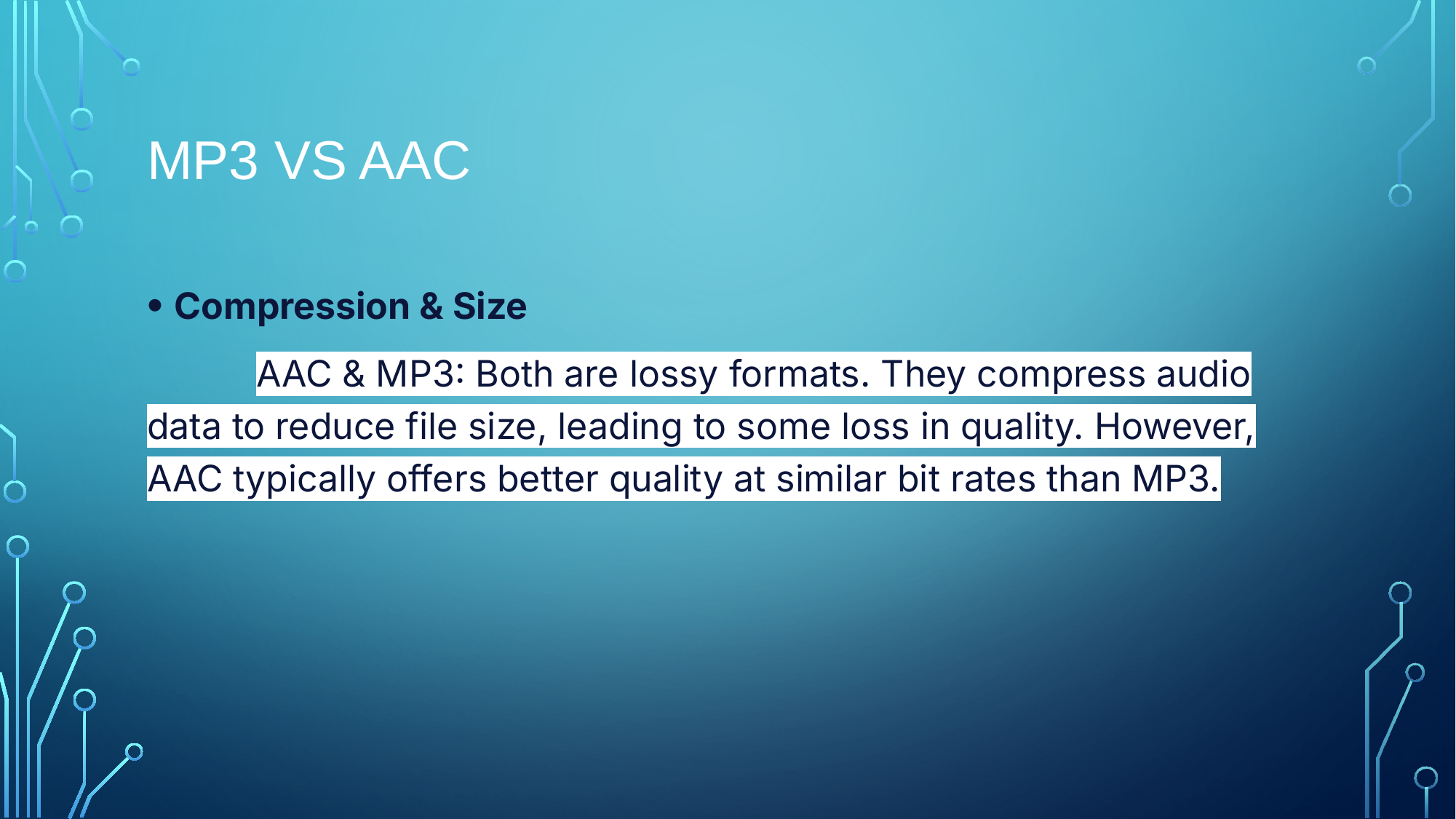

# MP3 vs aac
Compression & Size
	AAC & MP3: Both are lossy formats. They compress audio data to reduce file size, leading to some loss in quality. However, AAC typically offers better quality at similar bit rates than MP3.